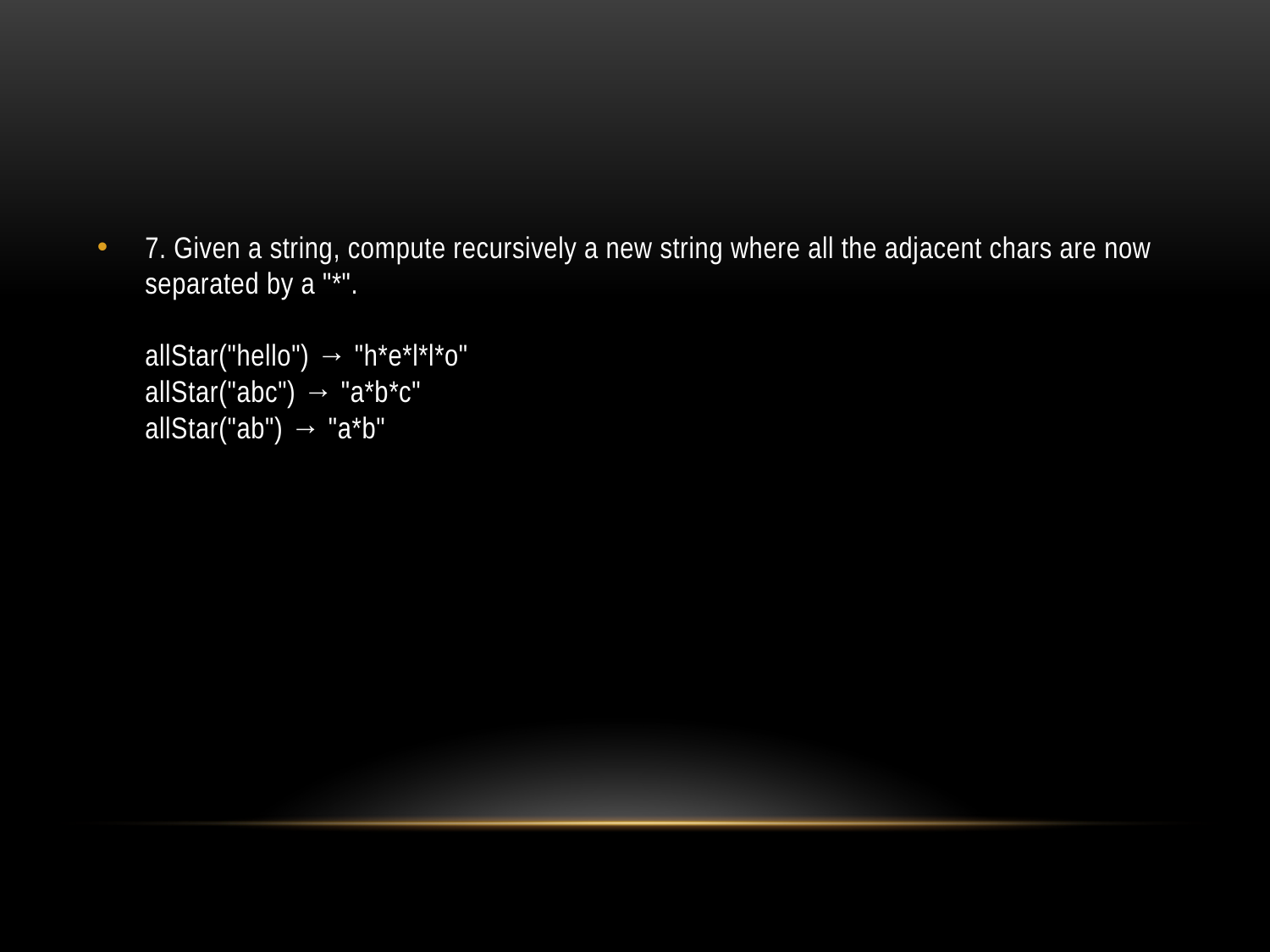

7. Given a string, compute recursively a new string where all the adjacent chars are now separated by a "*". 
allStar("hello") → "h*e*l*l*o"
allStar("abc") → "a*b*c"
allStar("ab") → "a*b"